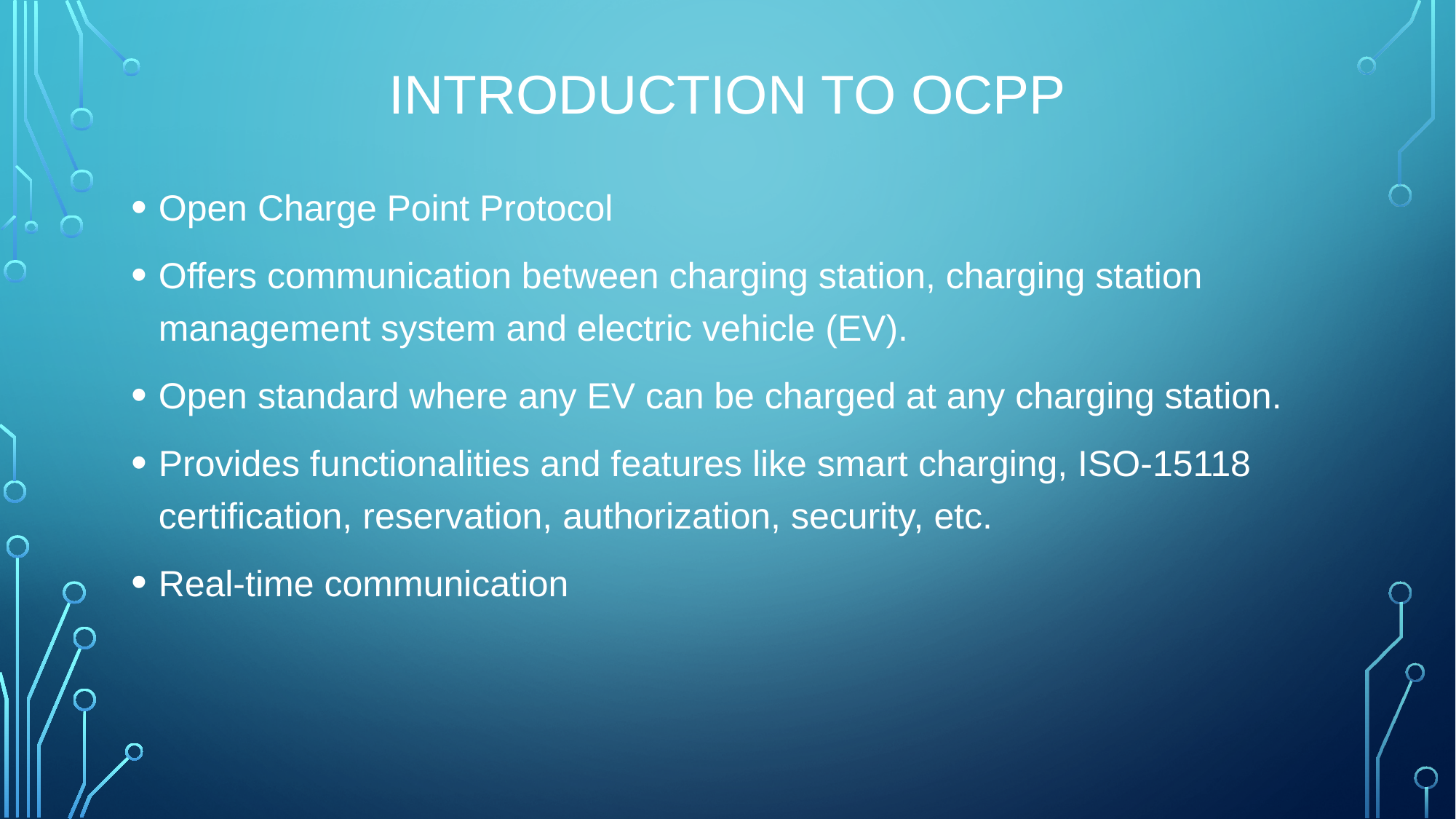

# Introduction to oCPP
Open Charge Point Protocol
Offers communication between charging station, charging station management system and electric vehicle (EV).
Open standard where any EV can be charged at any charging station.
Provides functionalities and features like smart charging, ISO-15118 certification, reservation, authorization, security, etc.
Real-time communication